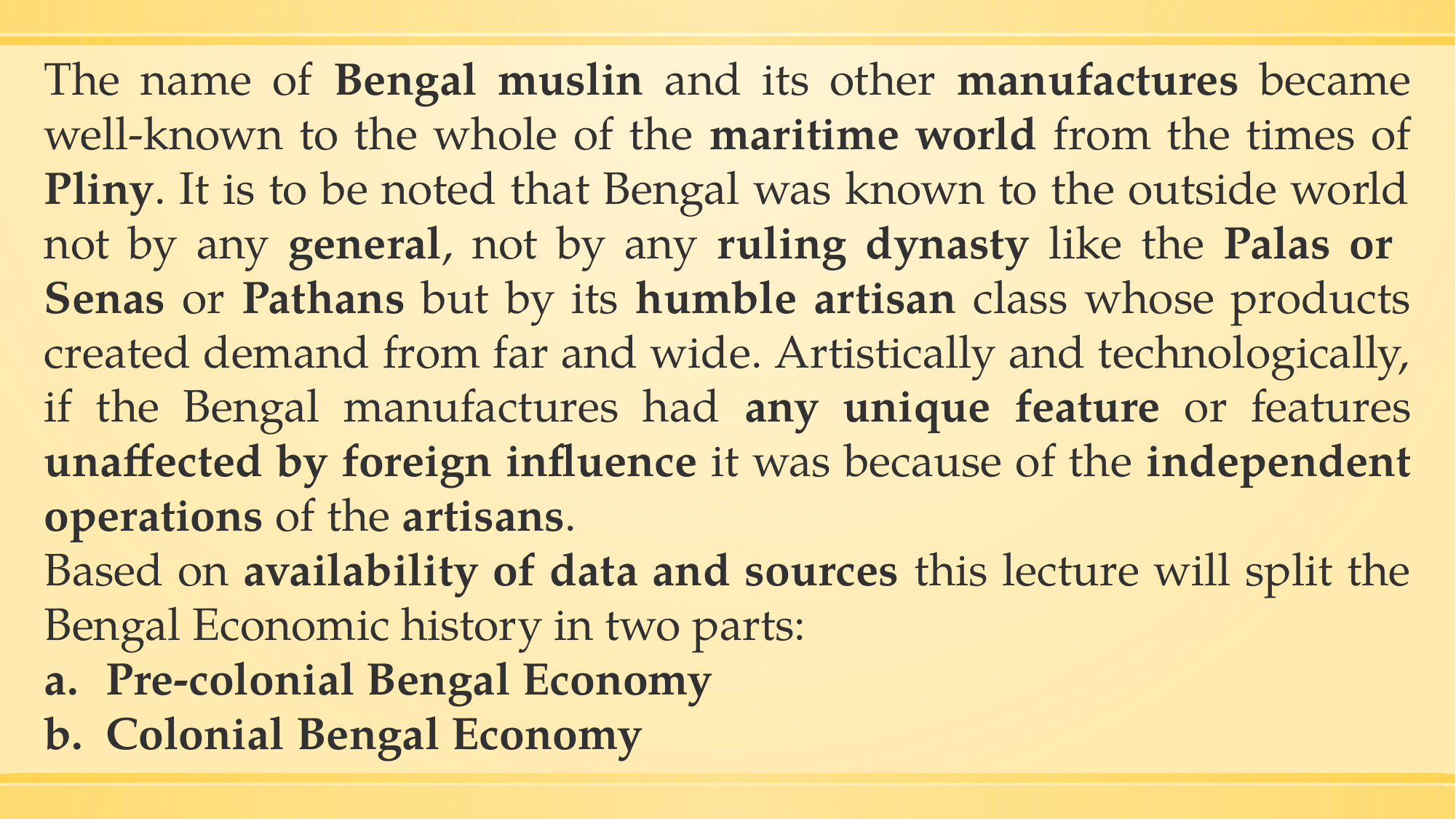

The name of Bengal muslin and its other manufactures became well-known to the whole of the maritime world from the times of Pliny. It is to be noted that Bengal was known to the outside world not by any general, not by any ruling dynasty like the Palas or  Senas or Pathans but by its humble artisan class whose products created demand from far and wide. Artistically and technologically, if the Bengal manufactures had any unique feature or features unaffected by foreign influence it was because of the independent operations of the artisans.
Based on availability of data and sources this lecture will split the Bengal Economic history in two parts:
Pre-colonial Bengal Economy
Colonial Bengal Economy